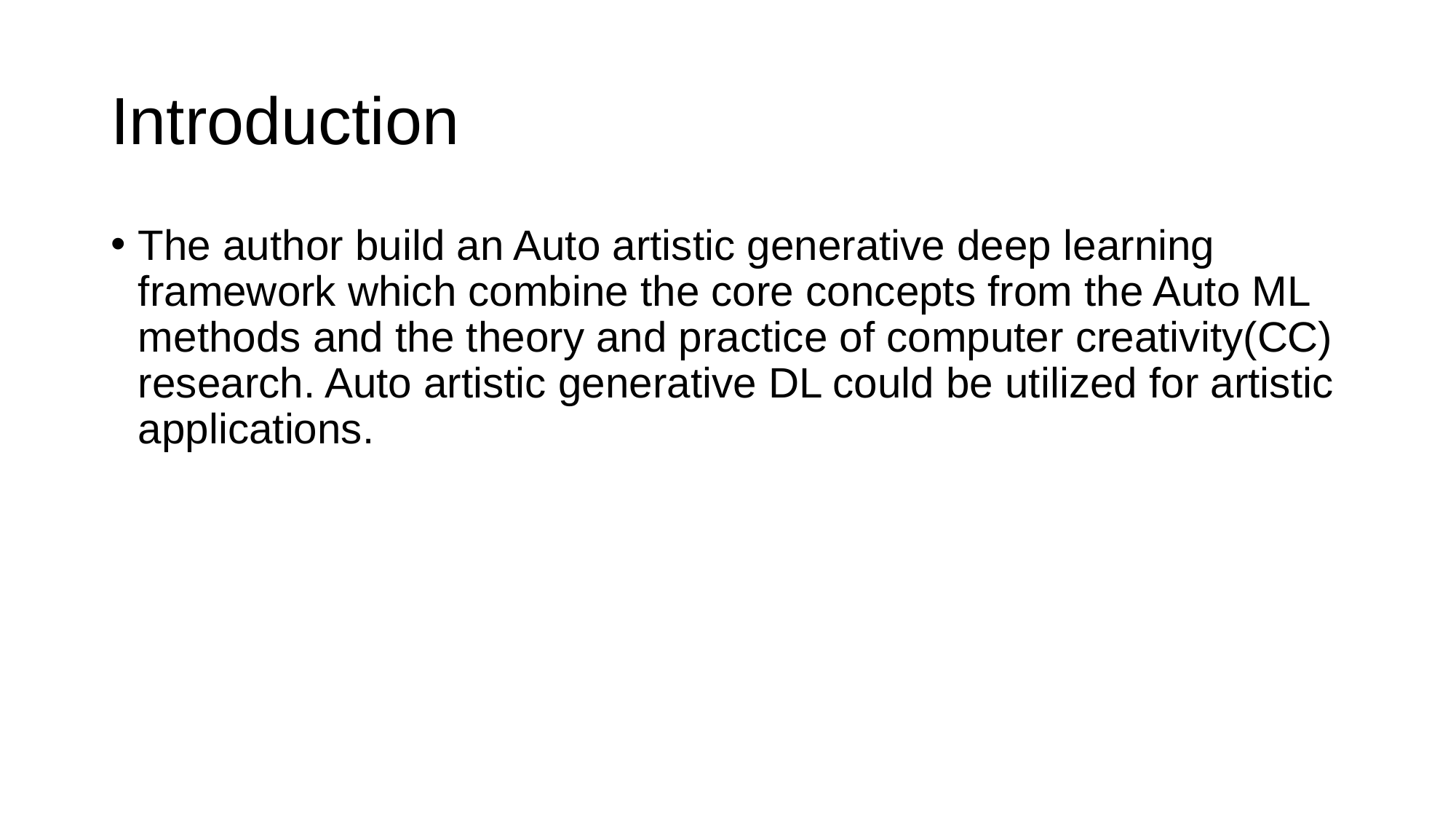

# Introduction
The author build an Auto artistic generative deep learning framework which combine the core concepts from the Auto ML methods and the theory and practice of computer creativity(CC) research. Auto artistic generative DL could be utilized for artistic applications.